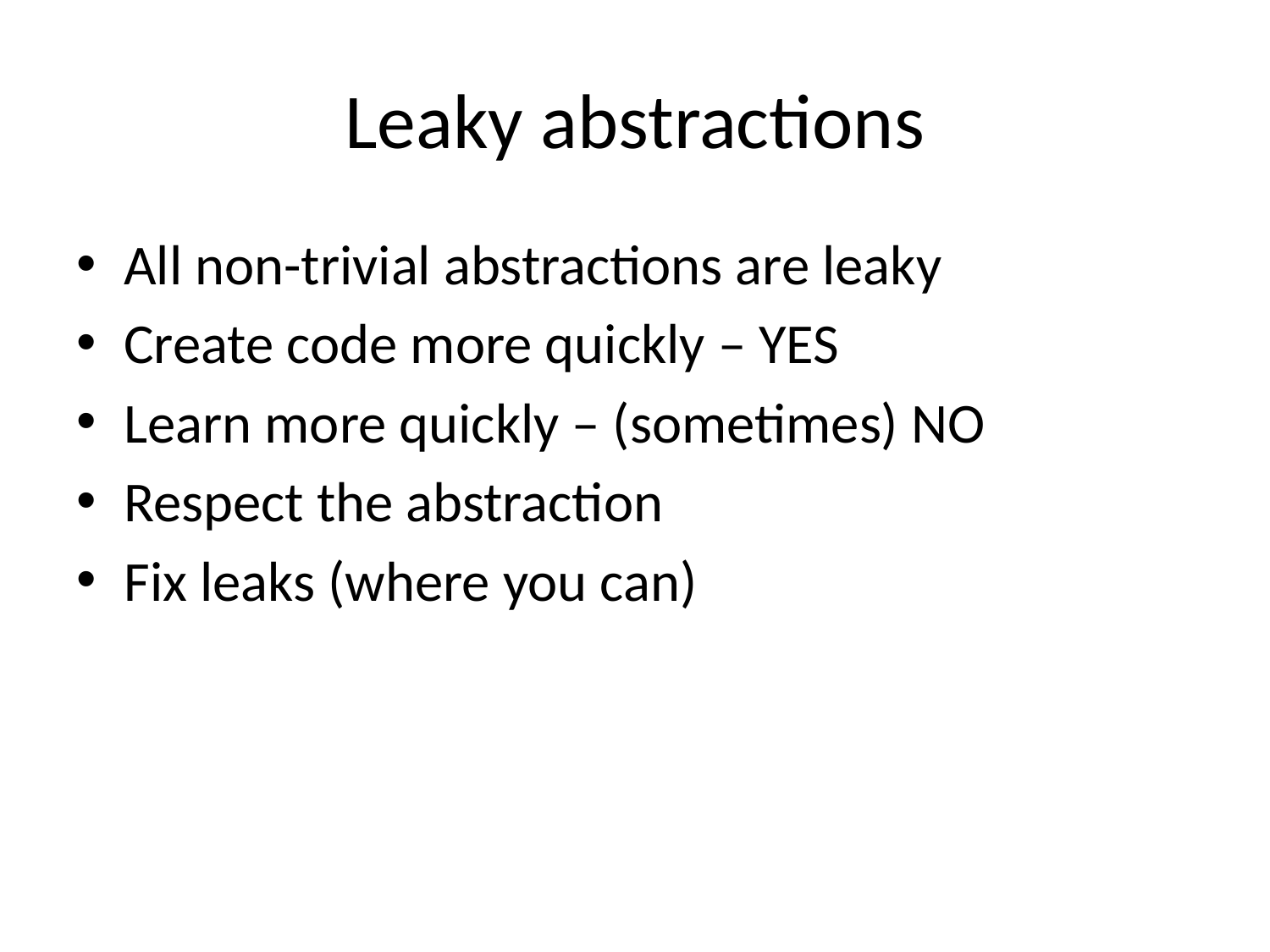

# Leaky abstractions
All non-trivial abstractions are leaky
Create code more quickly – YES
Learn more quickly – (sometimes) NO
Respect the abstraction
Fix leaks (where you can)